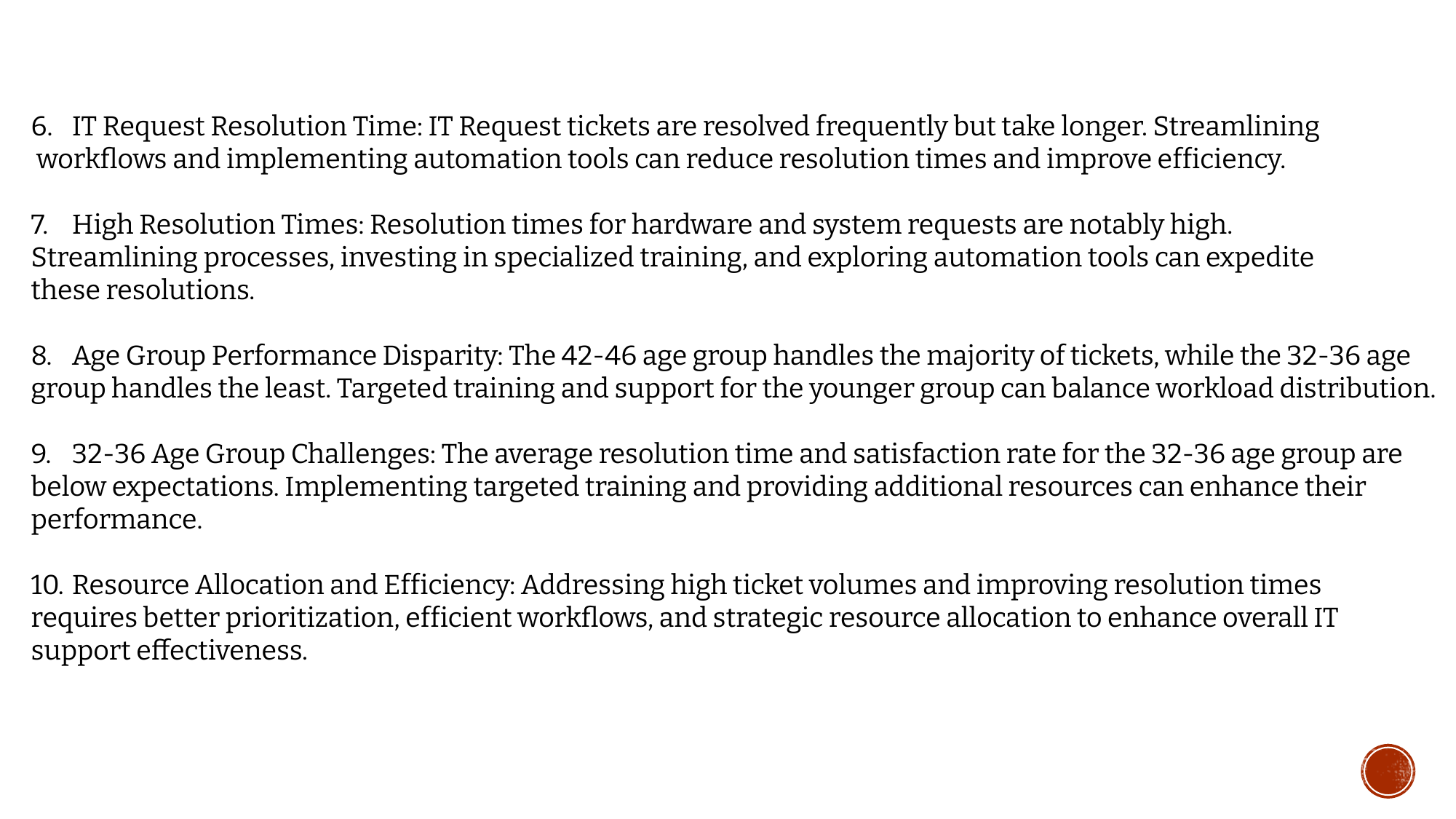

IT Request Resolution Time: IT Request tickets are resolved frequently but take longer. Streamlining
 workflows and implementing automation tools can reduce resolution times and improve efficiency.

High Resolution Times: Resolution times for hardware and system requests are notably high.
Streamlining processes, investing in specialized training, and exploring automation tools can expedite
these resolutions.

Age Group Performance Disparity: The 42-46 age group handles the majority of tickets, while the 32-36 age
group handles the least. Targeted training and support for the younger group can balance workload distribution.

32-36 Age Group Challenges: The average resolution time and satisfaction rate for the 32-36 age group are
below expectations. Implementing targeted training and providing additional resources can enhance their
performance.

Resource Allocation and Efficiency: Addressing high ticket volumes and improving resolution times
requires better prioritization, efficient workflows, and strategic resource allocation to enhance overall IT
support effectiveness.